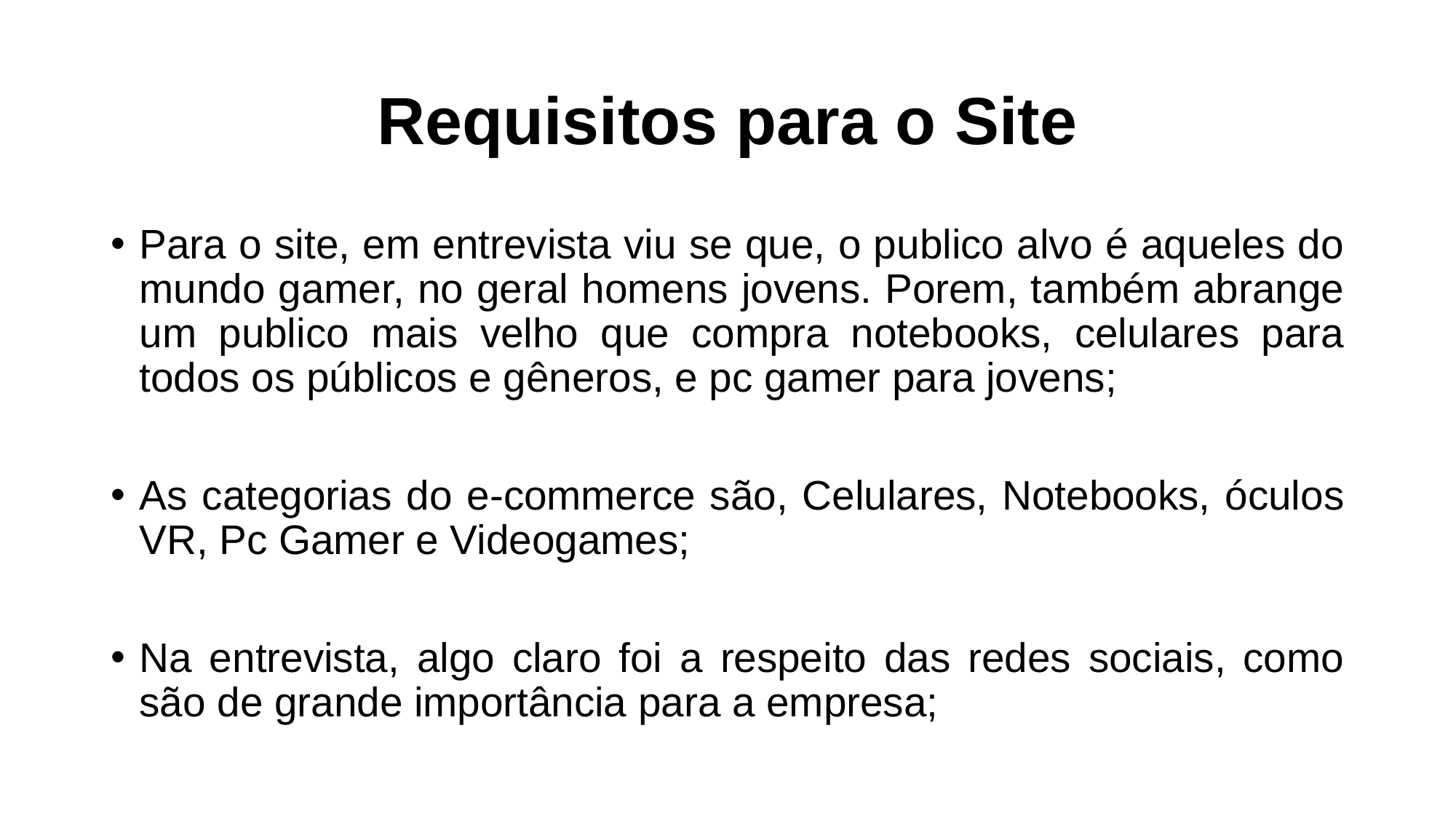

# Requisitos para o Site
Para o site, em entrevista viu se que, o publico alvo é aqueles do mundo gamer, no geral homens jovens. Porem, também abrange um publico mais velho que compra notebooks, celulares para todos os públicos e gêneros, e pc gamer para jovens;

As categorias do e-commerce são, Celulares, Notebooks, óculos VR, Pc Gamer e Videogames;

Na entrevista, algo claro foi a respeito das redes sociais, como são de grande importância para a empresa;